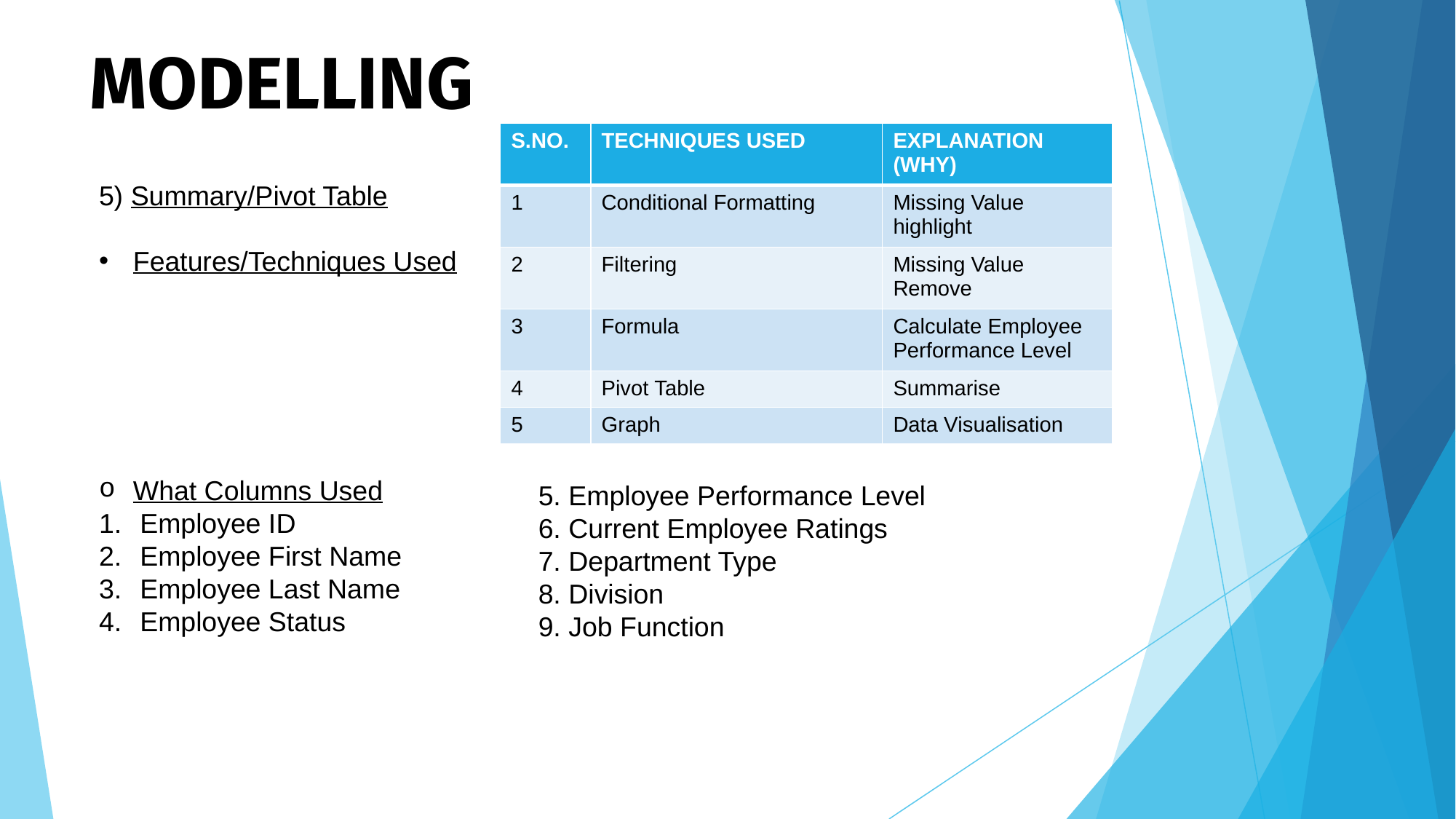

MODELLING
| S.NO. | TECHNIQUES USED | EXPLANATION (WHY) |
| --- | --- | --- |
| 1 | Conditional Formatting | Missing Value highlight |
| 2 | Filtering | Missing Value Remove |
| 3 | Formula | Calculate Employee Performance Level |
| 4 | Pivot Table | Summarise |
| 5 | Graph | Data Visualisation |
5) Summary/Pivot Table

Features/Techniques Used

What Columns Used
Employee ID
Employee First Name
Employee Last Name
Employee Status
5. Employee Performance Level
6. Current Employee Ratings
7. Department Type
8. Division
9. Job Function